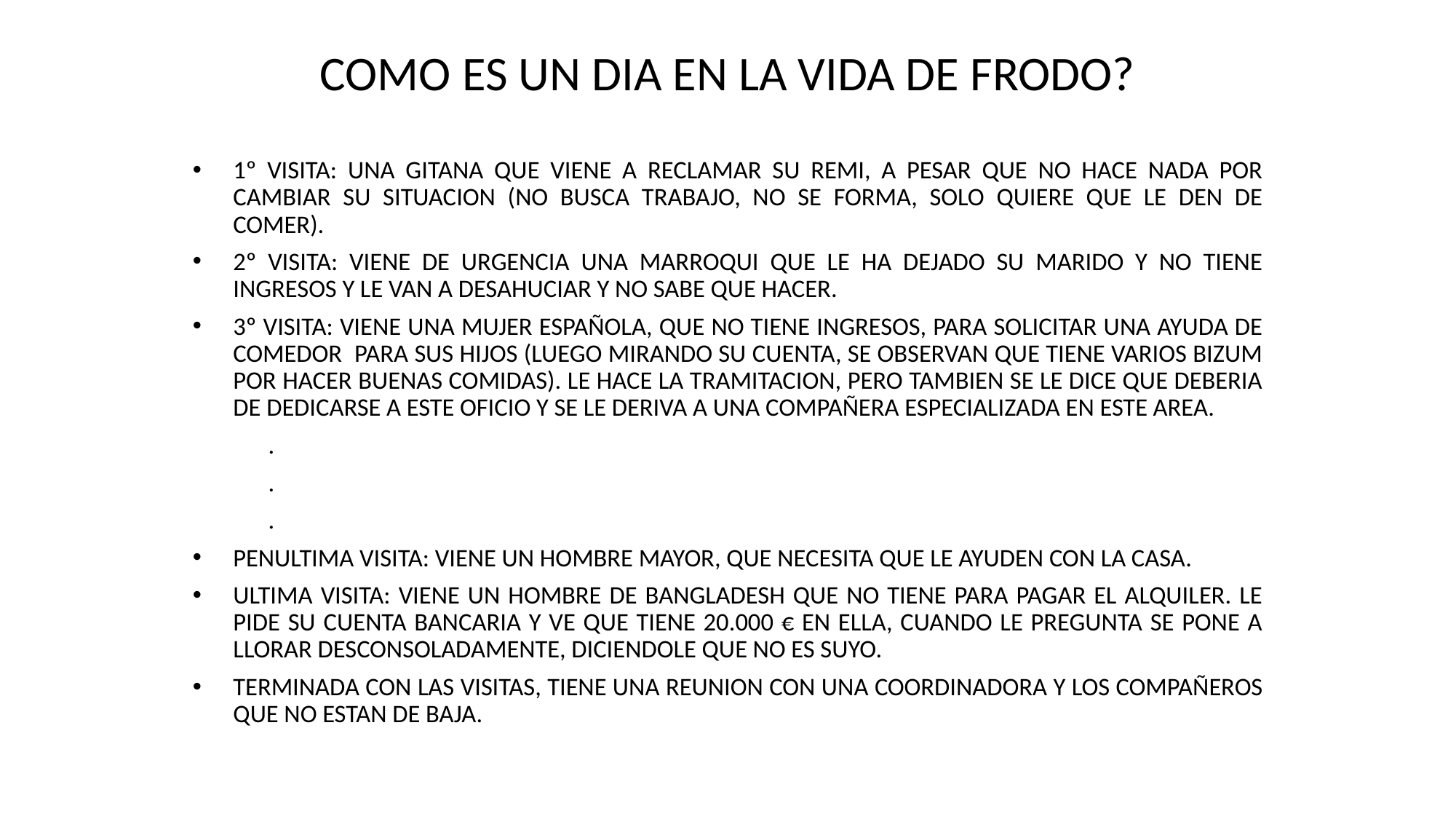

# COMO ES UN DIA EN LA VIDA DE FRODO?
1º VISITA: UNA GITANA QUE VIENE A RECLAMAR SU REMI, A PESAR QUE NO HACE NADA POR CAMBIAR SU SITUACION (NO BUSCA TRABAJO, NO SE FORMA, SOLO QUIERE QUE LE DEN DE COMER).
2º VISITA: VIENE DE URGENCIA UNA MARROQUI QUE LE HA DEJADO SU MARIDO Y NO TIENE INGRESOS Y LE VAN A DESAHUCIAR Y NO SABE QUE HACER.
3º VISITA: VIENE UNA MUJER ESPAÑOLA, QUE NO TIENE INGRESOS, PARA SOLICITAR UNA AYUDA DE COMEDOR  PARA SUS HIJOS (LUEGO MIRANDO SU CUENTA, SE OBSERVAN QUE TIENE VARIOS BIZUM POR HACER BUENAS COMIDAS). LE HACE LA TRAMITACION, PERO TAMBIEN SE LE DICE QUE DEBERIA DE DEDICARSE A ESTE OFICIO Y SE LE DERIVA A UNA COMPAÑERA ESPECIALIZADA EN ESTE AREA.
	.
	.
	.
PENULTIMA VISITA: VIENE UN HOMBRE MAYOR, QUE NECESITA QUE LE AYUDEN CON LA CASA.
ULTIMA VISITA: VIENE UN HOMBRE DE BANGLADESH QUE NO TIENE PARA PAGAR EL ALQUILER. LE PIDE SU CUENTA BANCARIA Y VE QUE TIENE 20.000 € EN ELLA, CUANDO LE PREGUNTA SE PONE A LLORAR DESCONSOLADAMENTE, DICIENDOLE QUE NO ES SUYO.
TERMINADA CON LAS VISITAS, TIENE UNA REUNION CON UNA COORDINADORA Y LOS COMPAÑEROS QUE NO ESTAN DE BAJA.